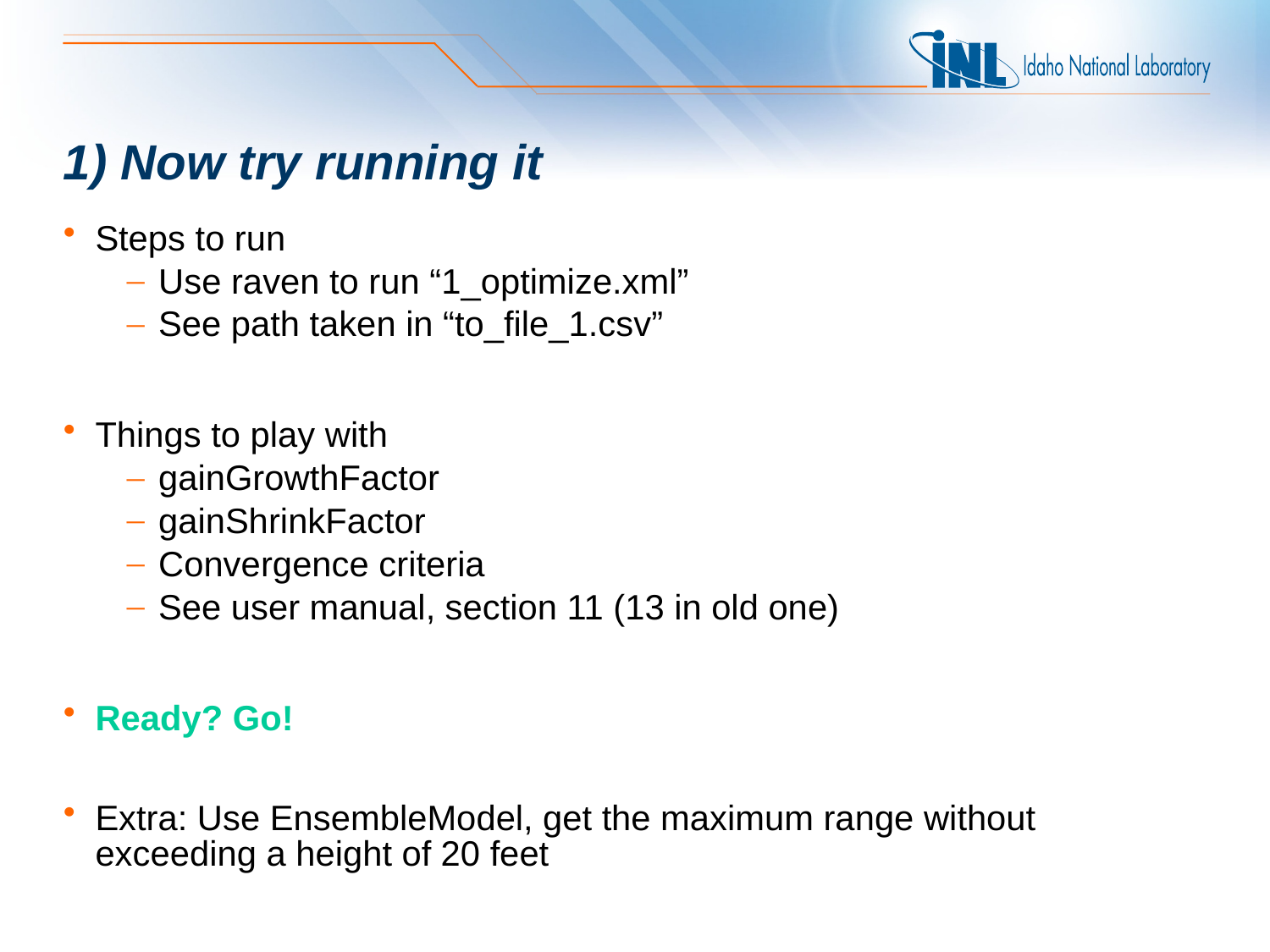

# 1) Now try running it
Steps to run
Use raven to run “1_optimize.xml”
See path taken in “to_file_1.csv”

Things to play with
gainGrowthFactor
gainShrinkFactor
Convergence criteria
See user manual, section 11 (13 in old one)

Ready? Go!

Extra: Use EnsembleModel, get the maximum range without exceeding a height of 20 feet